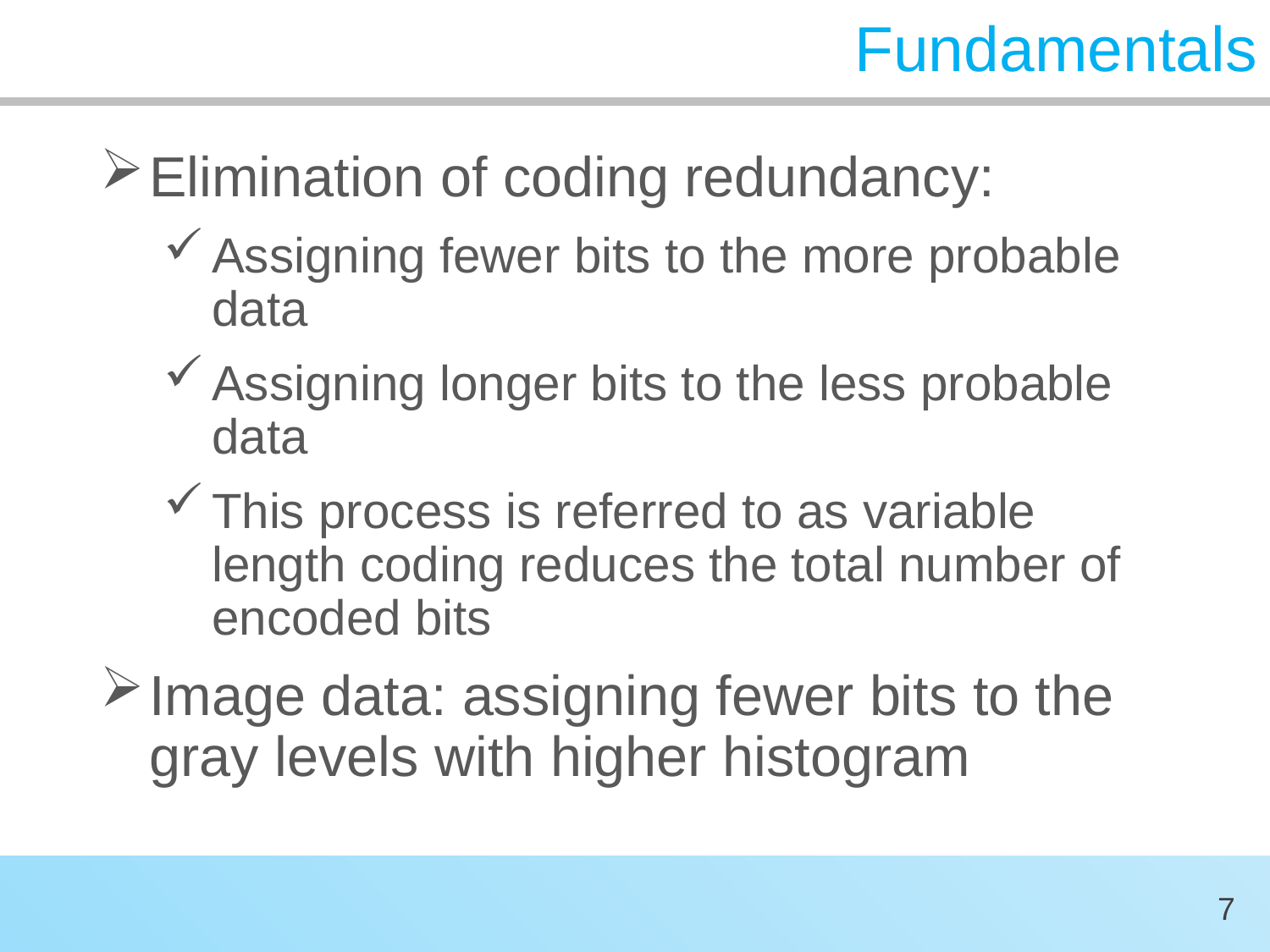

# Fundamentals
Elimination of coding redundancy:
Assigning fewer bits to the more probable data
Assigning longer bits to the less probable data
This process is referred to as variable length coding reduces the total number of encoded bits
Image data: assigning fewer bits to the gray levels with higher histogram
7